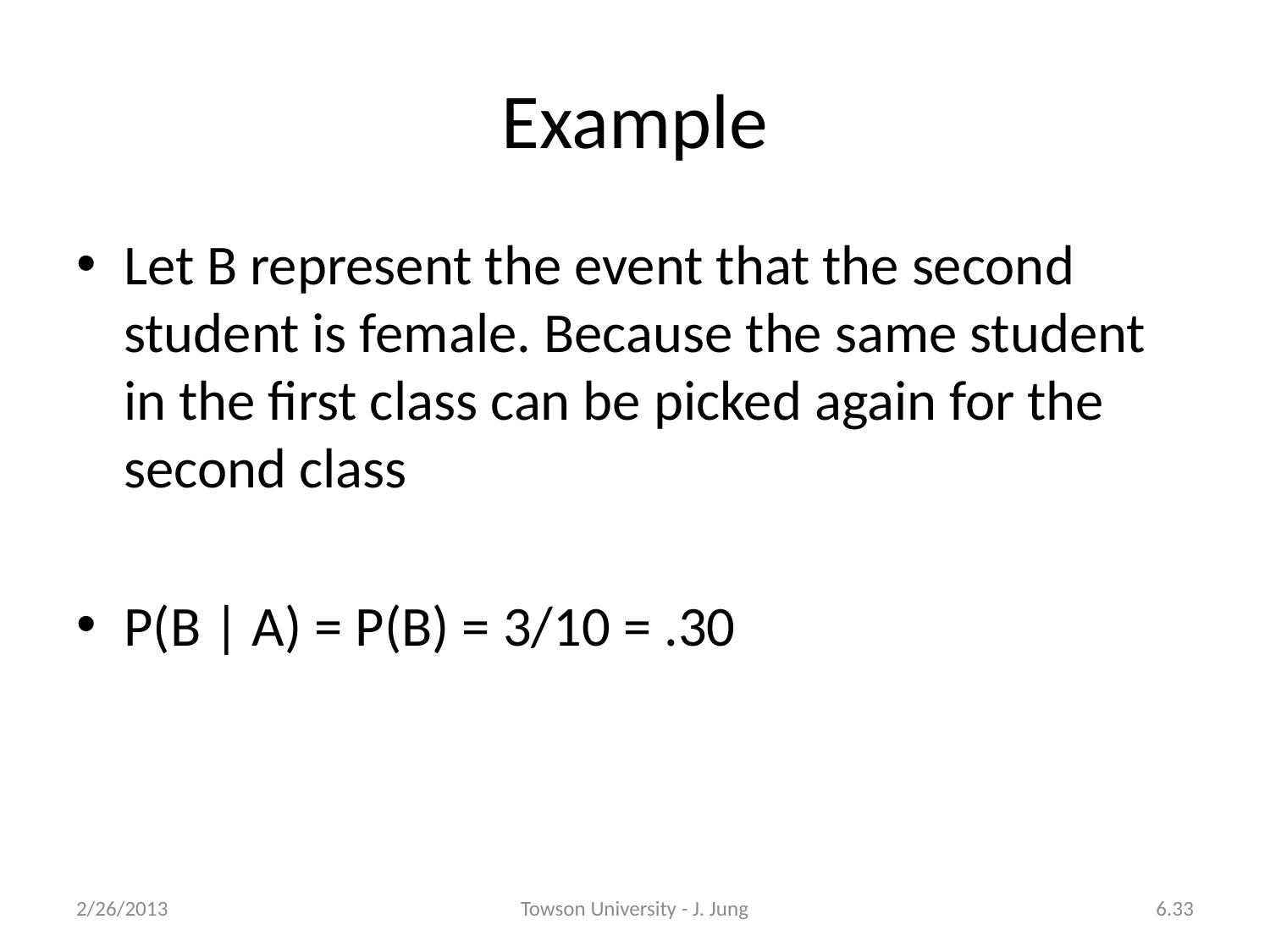

# Example
Let B represent the event that the second student is female. Because the same student in the first class can be picked again for the second class

P(B | A) = P(B) = 3/10 = .30

2/26/2013
Towson University - J. Jung
6.33